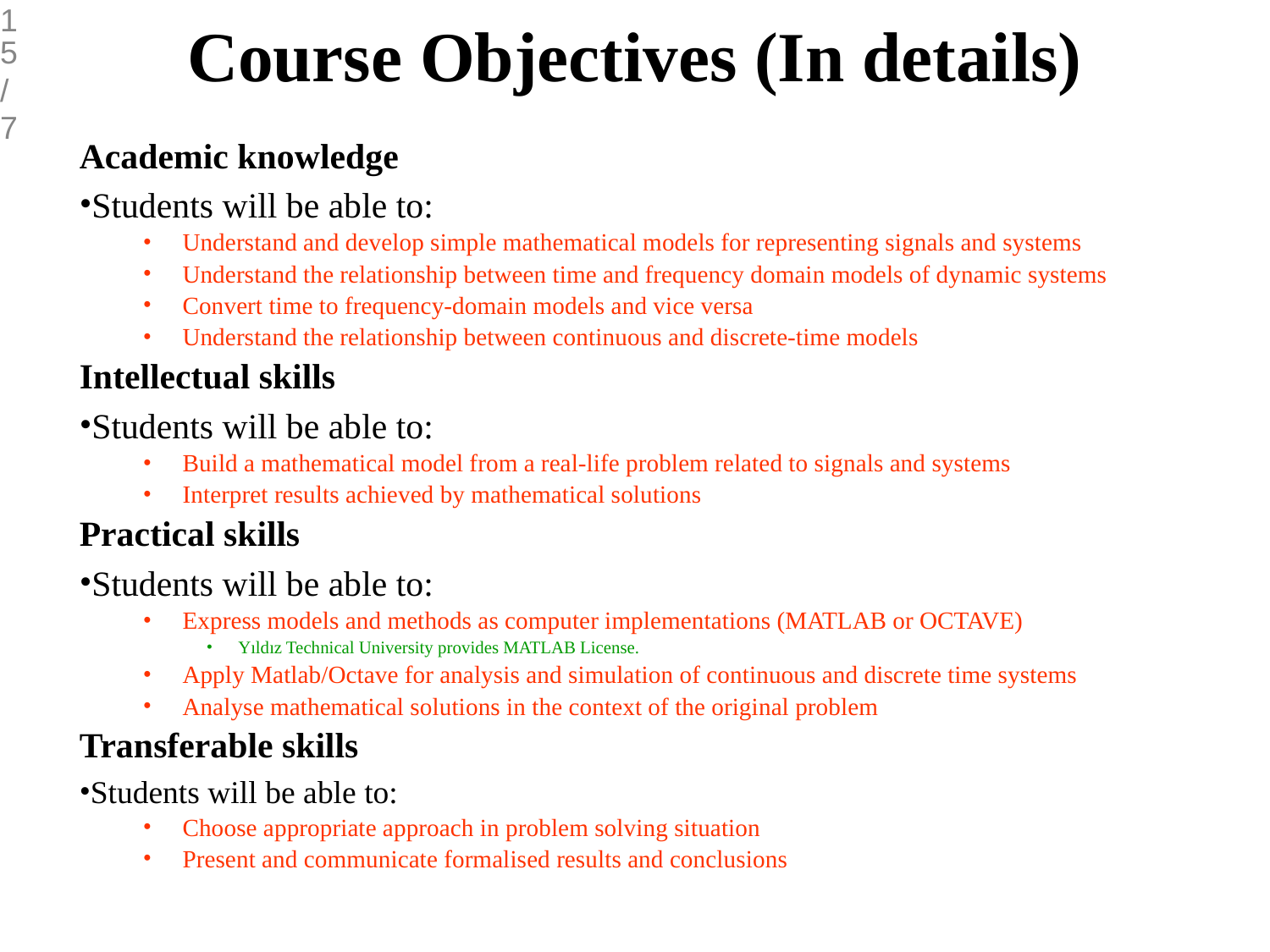

15/7
# Course Objectives (In details)
Academic knowledge
Students will be able to:
Understand and develop simple mathematical models for representing signals and systems
Understand the relationship between time and frequency domain models of dynamic systems
Convert time to frequency-domain models and vice versa
Understand the relationship between continuous and discrete-time models
Intellectual skills
Students will be able to:
Build a mathematical model from a real-life problem related to signals and systems
Interpret results achieved by mathematical solutions
Practical skills
Students will be able to:
Express models and methods as computer implementations (MATLAB or OCTAVE)
Yıldız Technical University provides MATLAB License.
Apply Matlab/Octave for analysis and simulation of continuous and discrete time systems
Analyse mathematical solutions in the context of the original problem
Transferable skills
Students will be able to:
Choose appropriate approach in problem solving situation
Present and communicate formalised results and conclusions